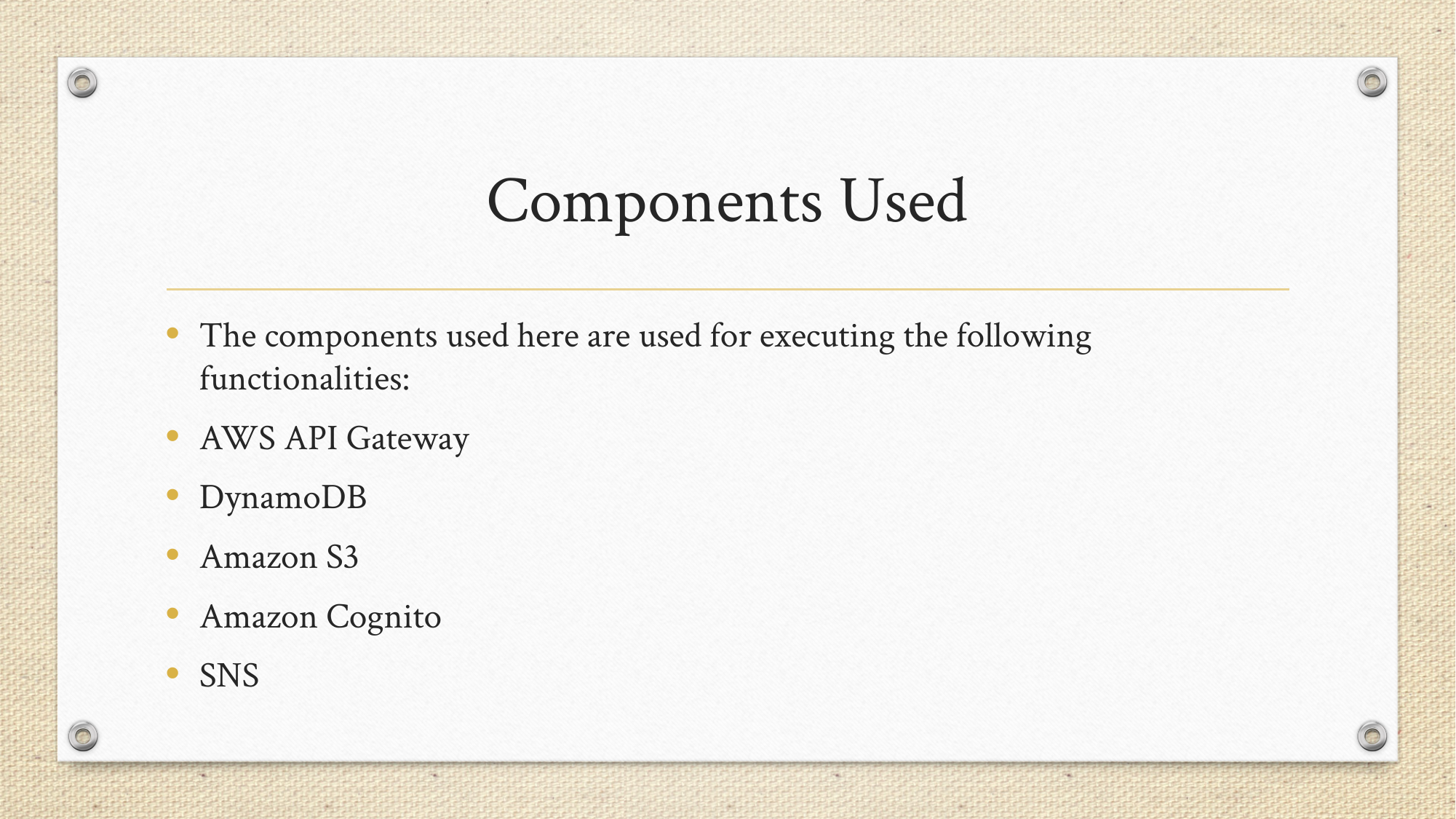

# Components Used
The components used here are used for executing the following functionalities:
AWS API Gateway
DynamoDB
Amazon S3
Amazon Cognito
SNS